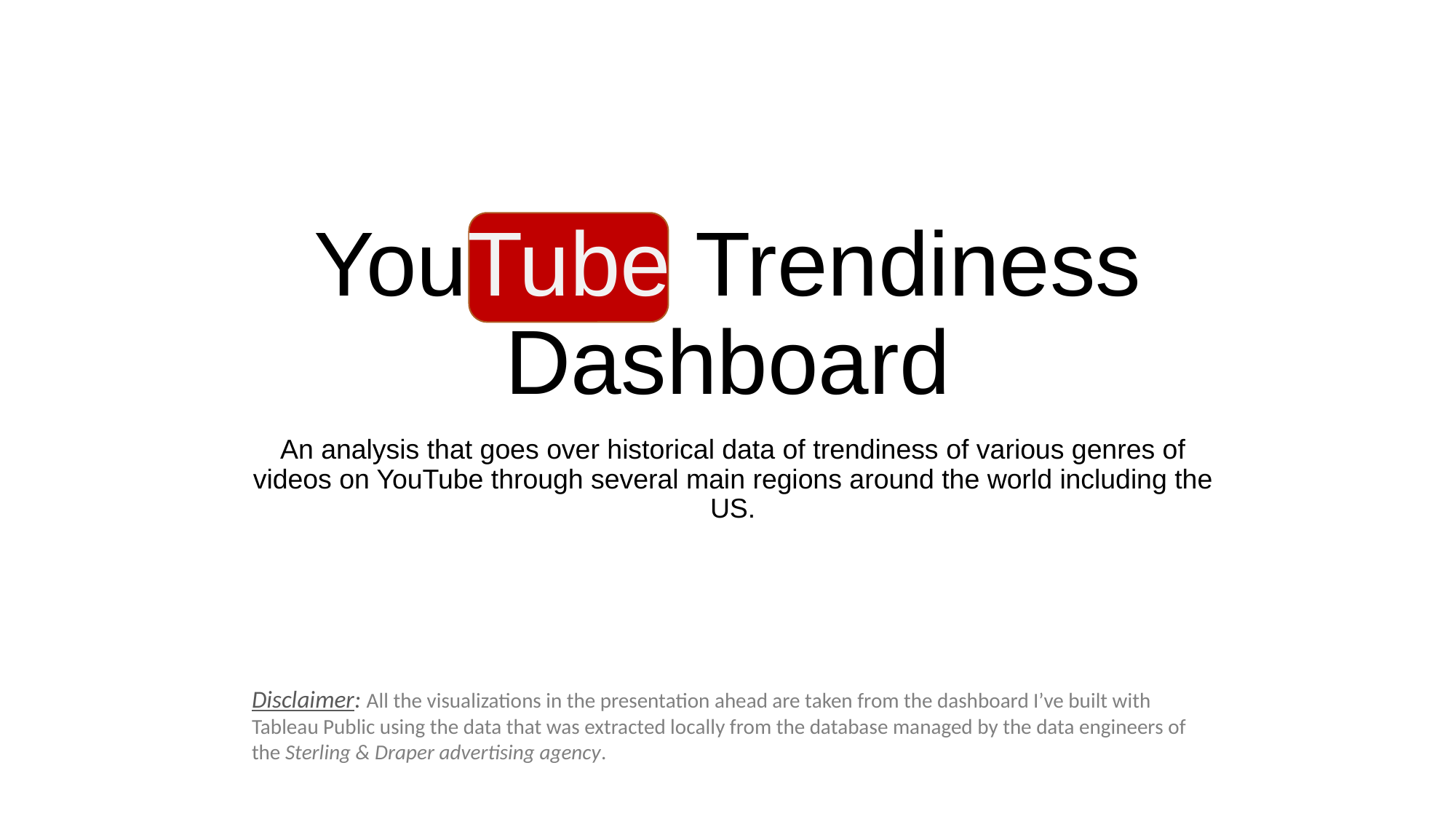

# YouTube Trendiness Dashboard

An analysis that goes over historical data of trendiness of various genres of videos on YouTube through several main regions around the world including the US.
Disclaimer: All the visualizations in the presentation ahead are taken from the dashboard I’ve built with Tableau Public using the data that was extracted locally from the database managed by the data engineers of the Sterling & Draper advertising agency.